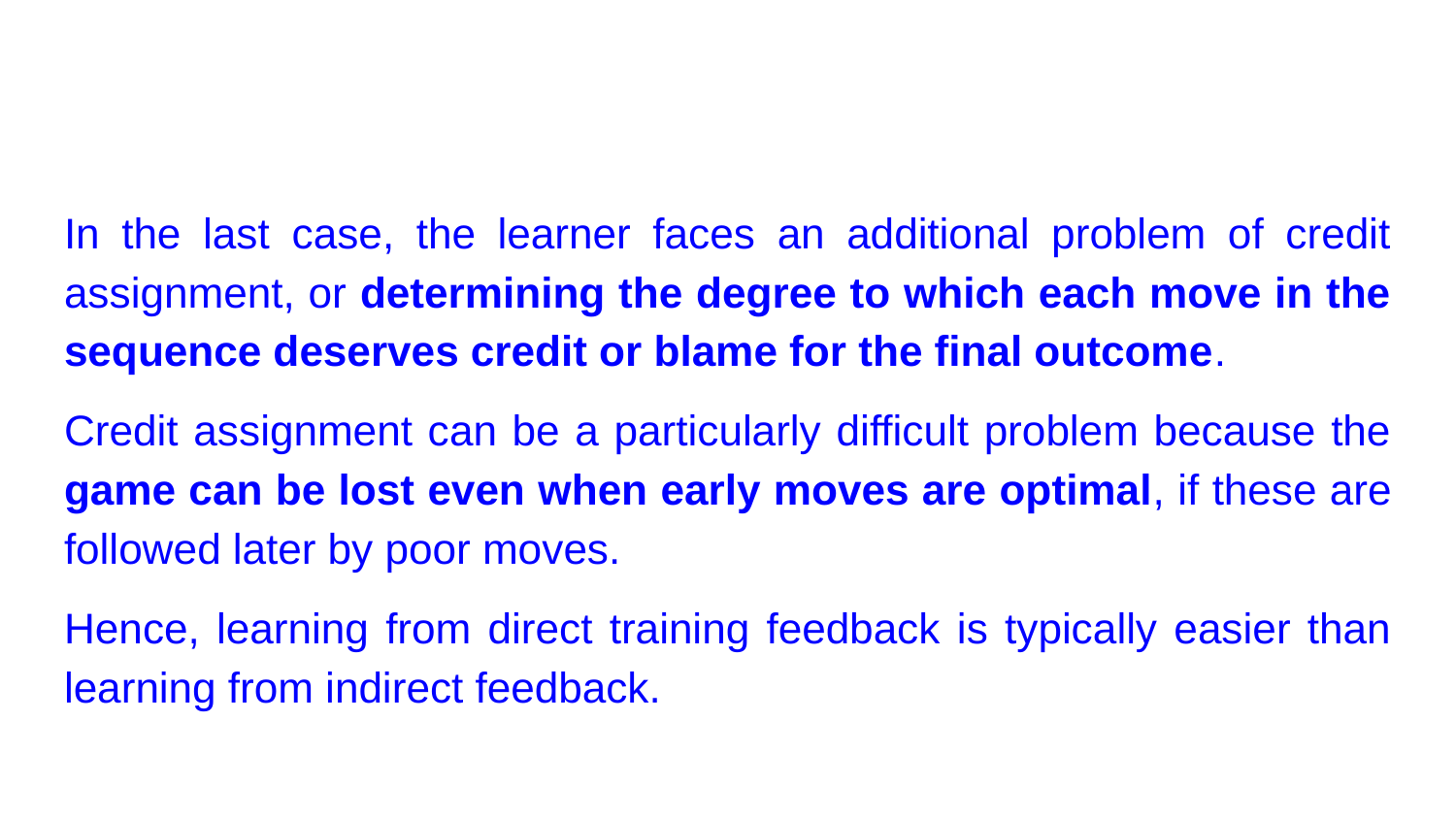

#
In the last case, the learner faces an additional problem of credit assignment, or determining the degree to which each move in the sequence deserves credit or blame for the final outcome.
Credit assignment can be a particularly difficult problem because the game can be lost even when early moves are optimal, if these are followed later by poor moves.
Hence, learning from direct training feedback is typically easier than learning from indirect feedback.